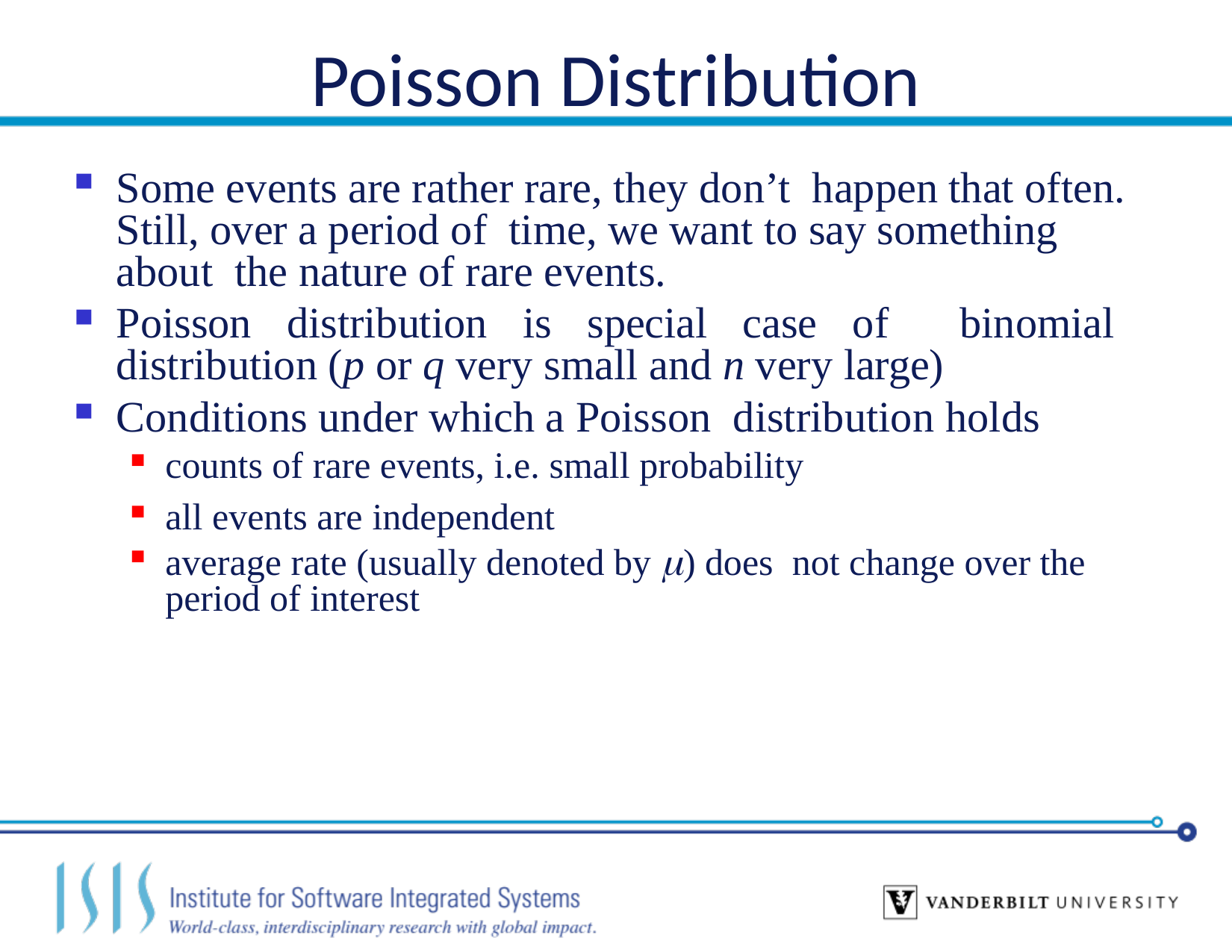

# Poisson Distribution
Some events are rather rare, they don’t  happen that often. Still, over a period of  time, we want to say something about  the nature of rare events.
Poisson distribution is special case of  binomial distribution (p or q very small and n very large)
Conditions under which a Poisson  distribution holds
counts of rare events, i.e. small probability
all events are independent
average rate (usually denoted by μ) does  not change over the period of interest